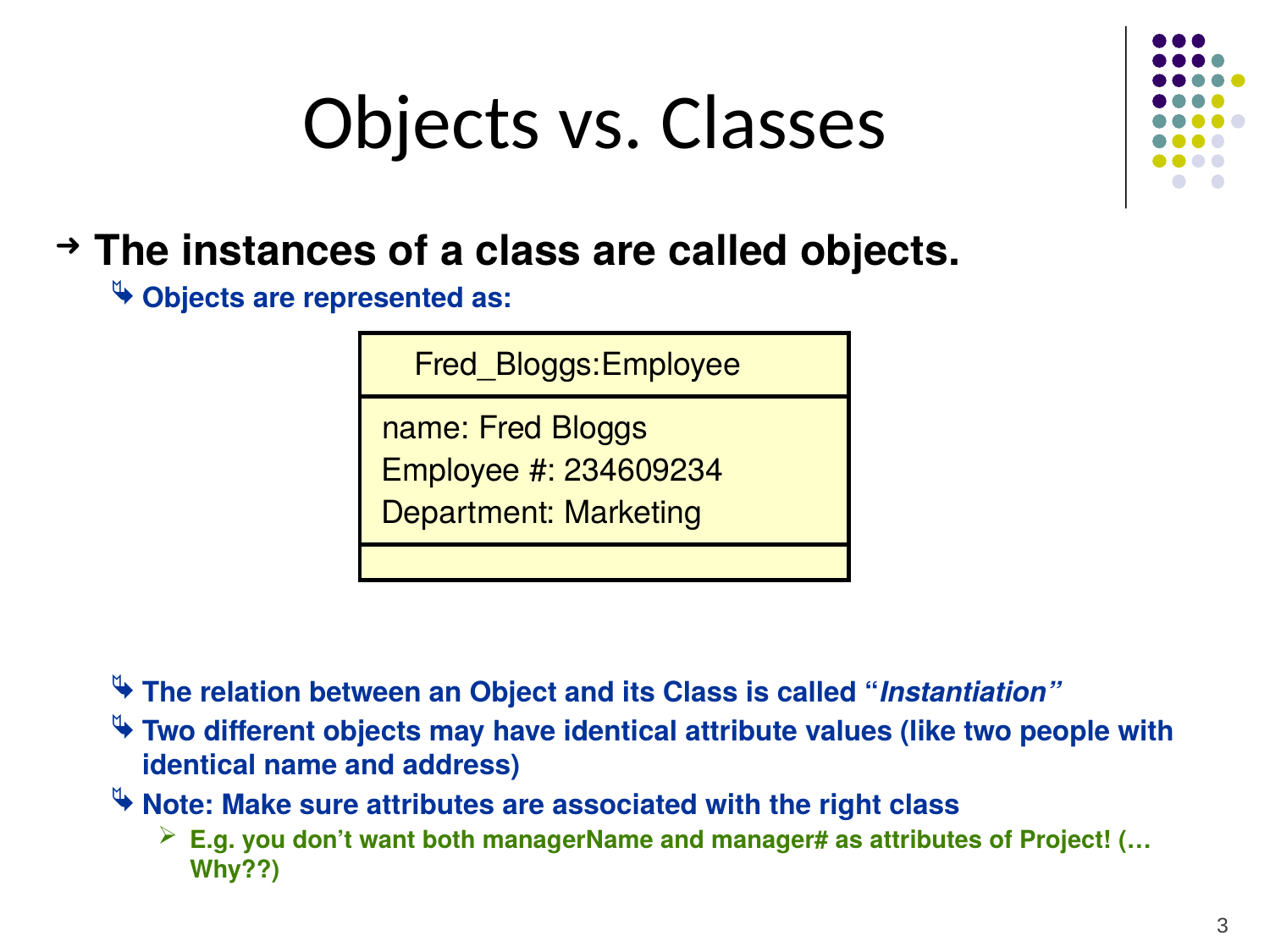

Objects vs. Classes
The instances of a class are called objects.
Objects are represented as:

The relation between an Object and its Class is called “Instantiation”
Two different objects may have identical attribute values (like two people with identical name and address)
Note: Make sure attributes are associated with the right class
E.g. you don’t want both managerName and manager# as attributes of Project! (…Why??)

Fred_Bloggs:Employee

name: Fred Bloggs
Employee #: 234609234
Department: Marketing
3